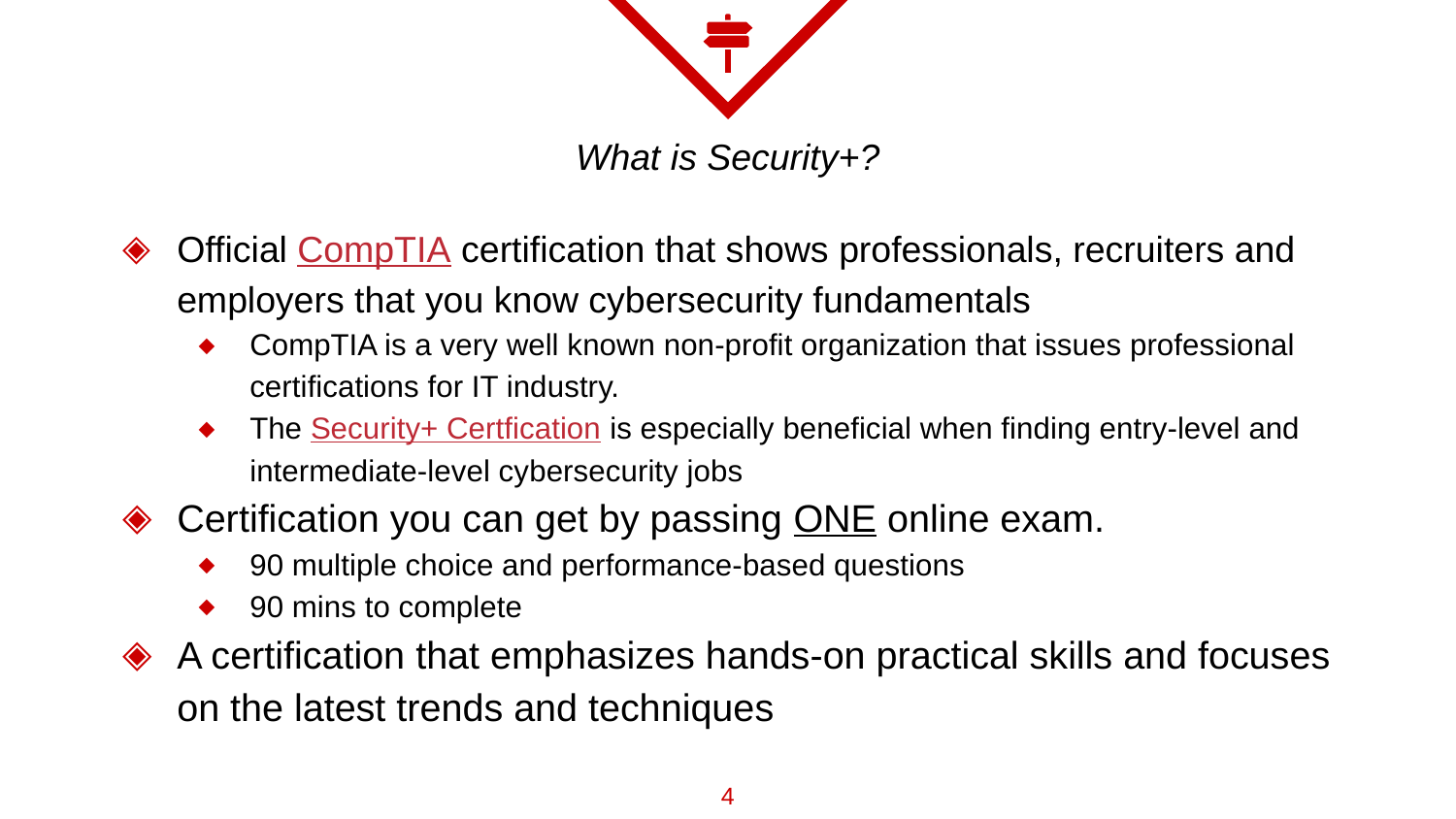

# What is Security+?
Official CompTIA certification that shows professionals, recruiters and employers that you know cybersecurity fundamentals
CompTIA is a very well known non-profit organization that issues professional certifications for IT industry.
The Security+ Certfication is especially beneficial when finding entry-level and intermediate-level cybersecurity jobs
Certification you can get by passing ONE online exam.
90 multiple choice and performance-based questions
90 mins to complete
A certification that emphasizes hands-on practical skills and focuses on the latest trends and techniques
4